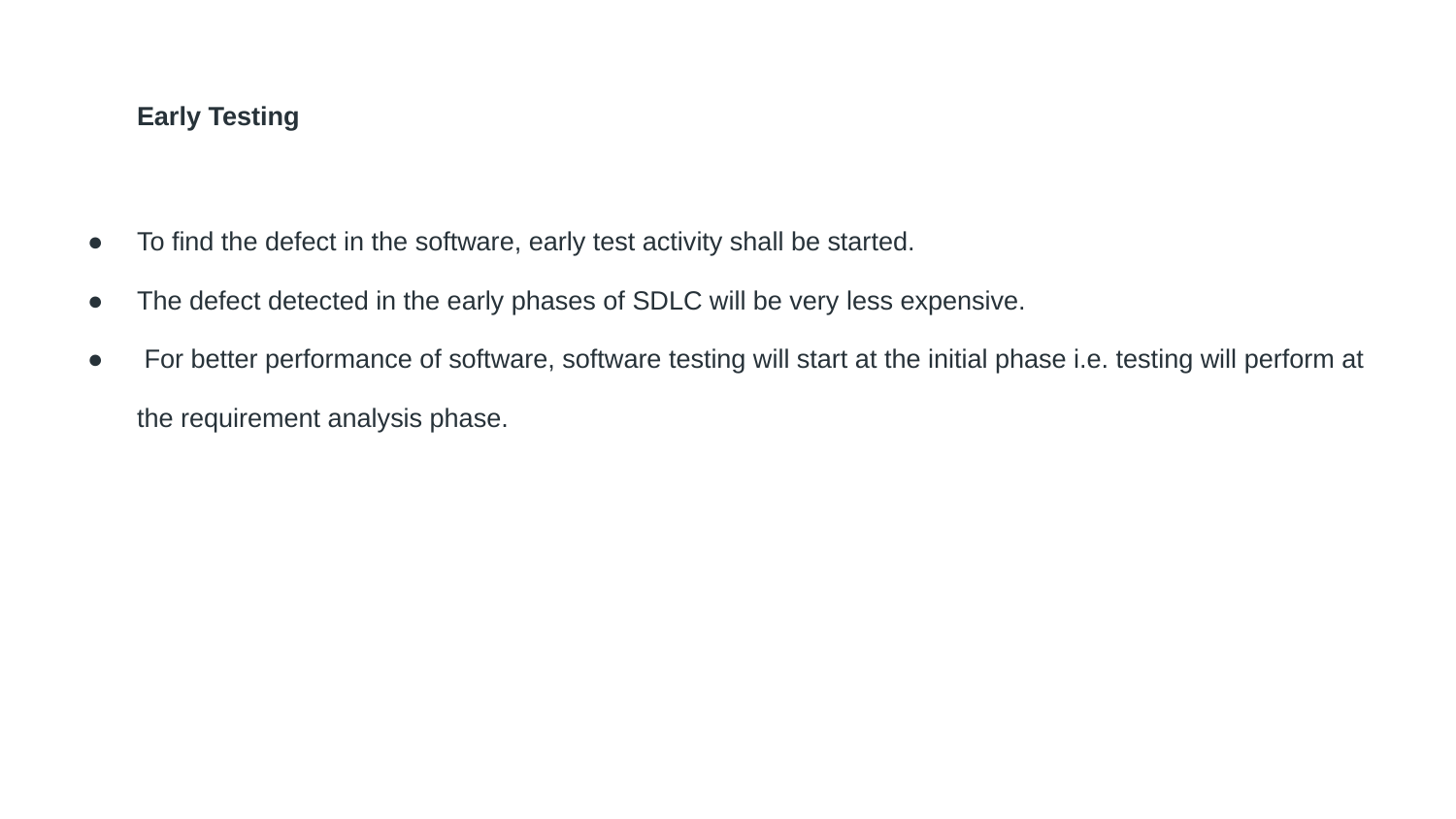

# Early Testing
To find the defect in the software, early test activity shall be started.
The defect detected in the early phases of SDLC will be very less expensive.
 For better performance of software, software testing will start at the initial phase i.e. testing will perform at the requirement analysis phase.